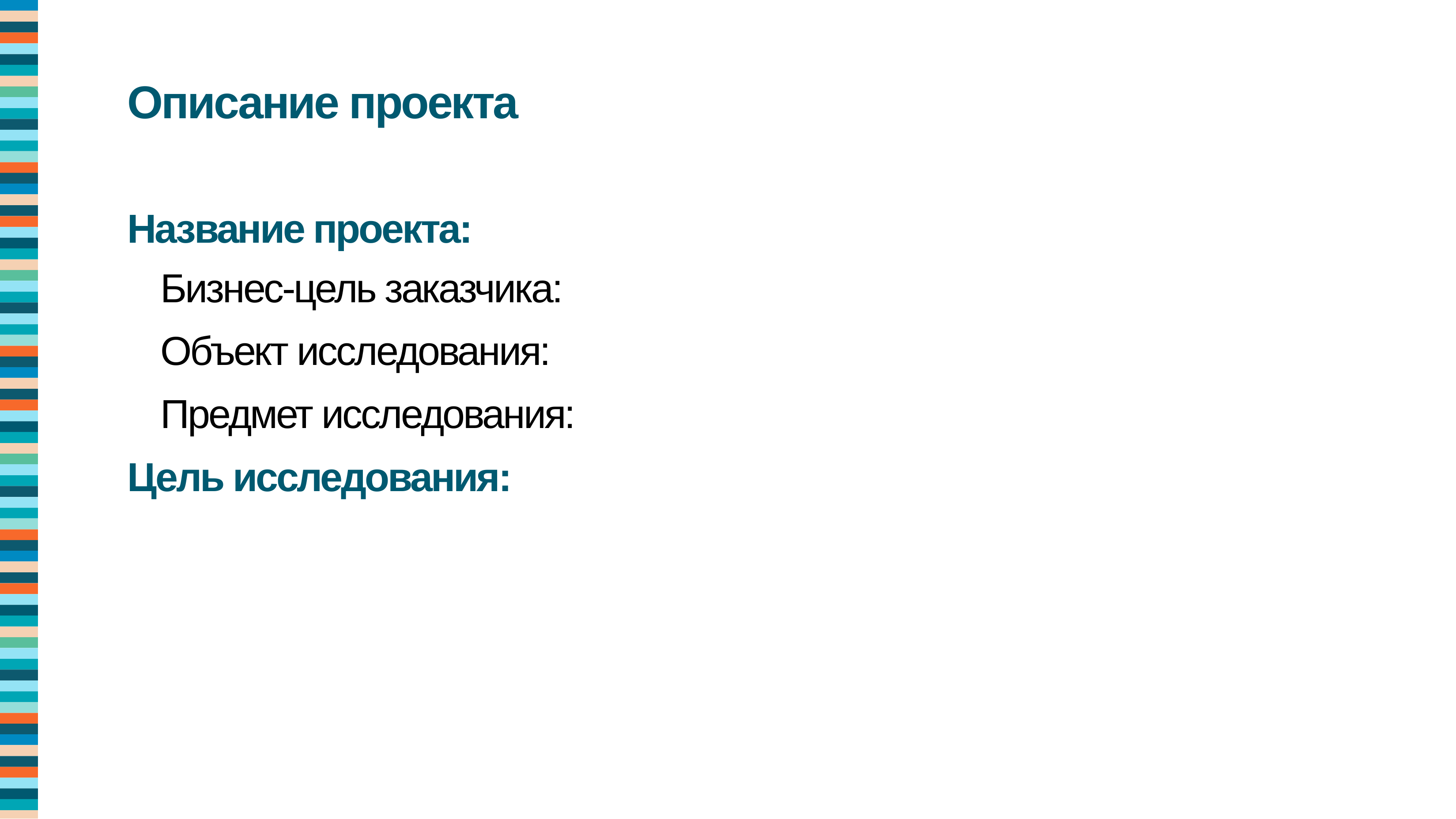

Описание проекта
Название проекта:
Бизнес-цель заказчика:
Объект исследования:
Предмет исследования:
Цель исследования: